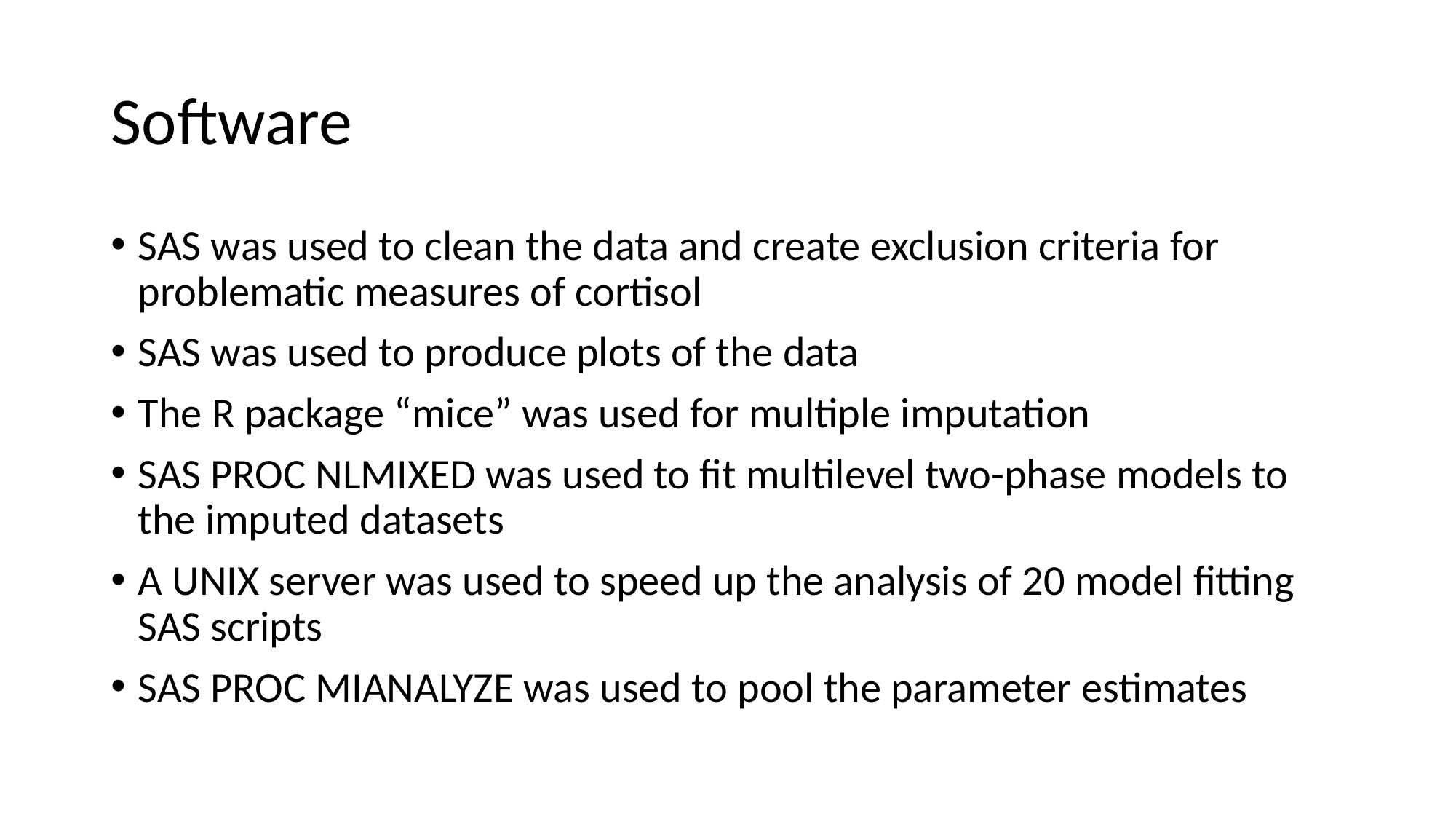

# Software
SAS was used to clean the data and create exclusion criteria for problematic measures of cortisol
SAS was used to produce plots of the data
The R package “mice” was used for multiple imputation
SAS PROC NLMIXED was used to fit multilevel two-phase models to the imputed datasets
A UNIX server was used to speed up the analysis of 20 model fitting SAS scripts
SAS PROC MIANALYZE was used to pool the parameter estimates